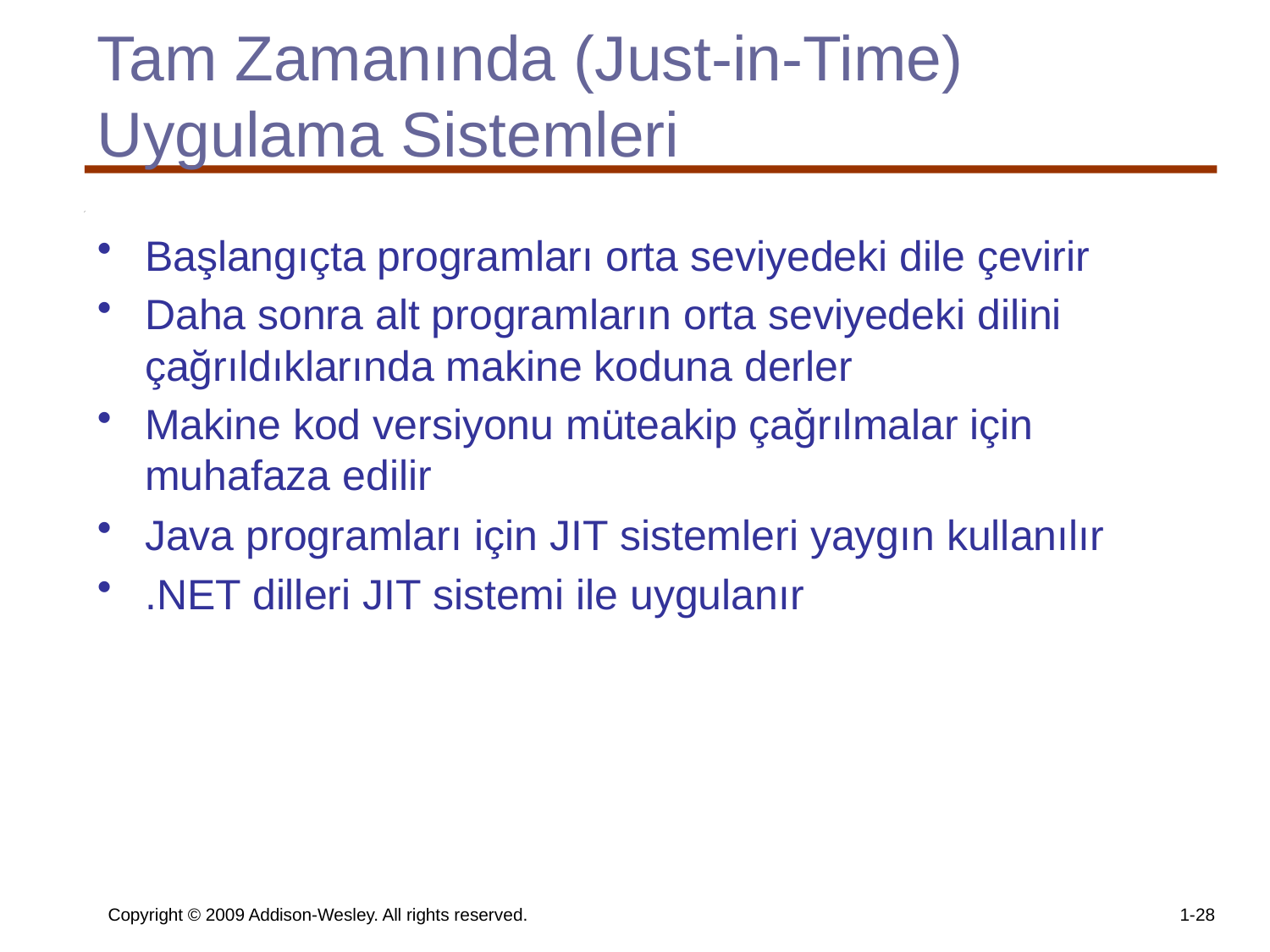

# Tam Zamanında (Just-in-Time) Uygulama Sistemleri
Başlangıçta programları orta seviyedeki dile çevirir
Daha sonra alt programların orta seviyedeki dilini çağrıldıklarında makine koduna derler
Makine kod versiyonu müteakip çağrılmalar için muhafaza edilir
Java programları için JIT sistemleri yaygın kullanılır
.NET dilleri JIT sistemi ile uygulanır
Copyright © 2009 Addison-Wesley. All rights reserved.
1-28